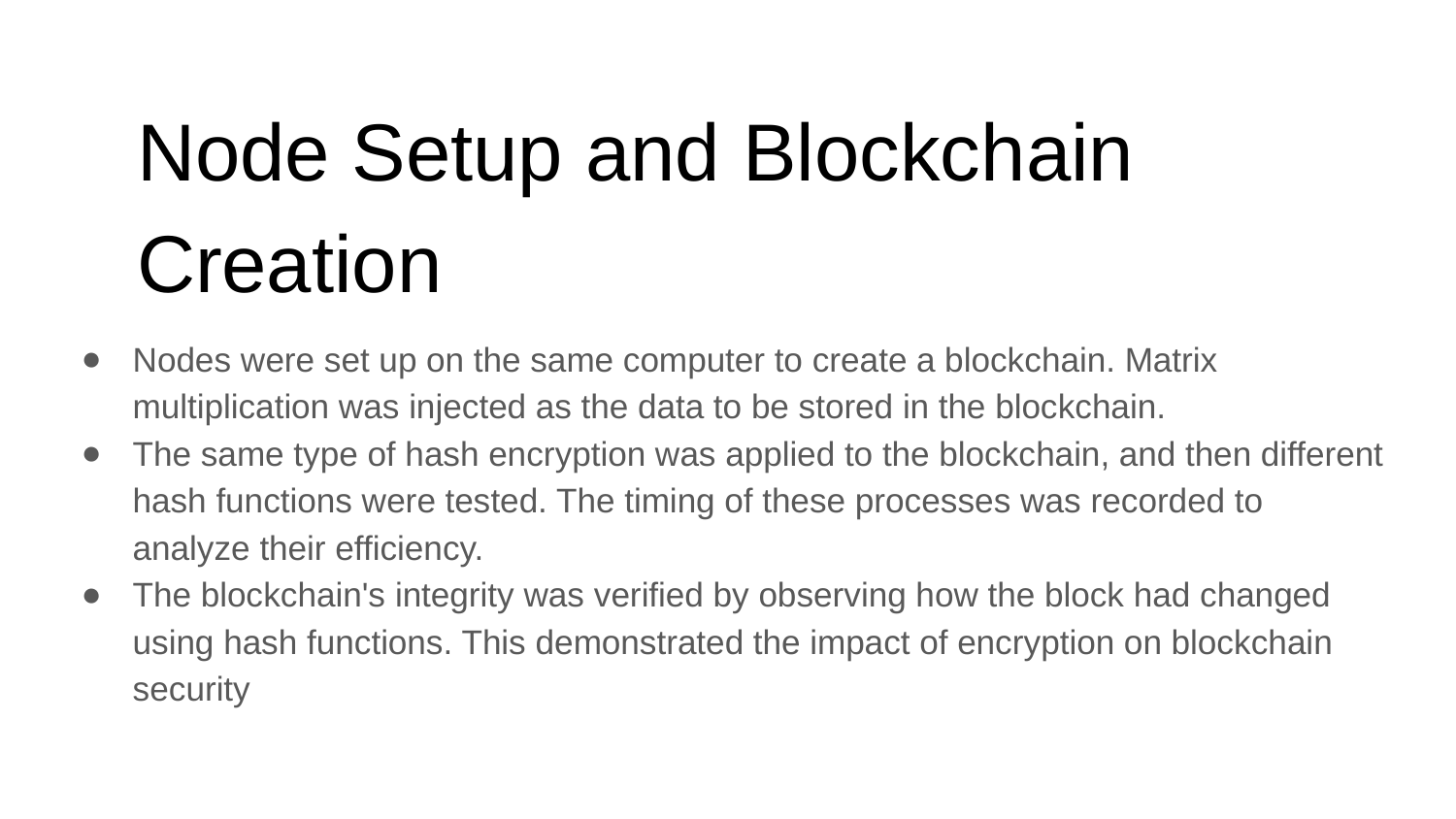

# Node Setup and Blockchain Creation

Nodes were set up on the same computer to create a blockchain. Matrix multiplication was injected as the data to be stored in the blockchain.
The same type of hash encryption was applied to the blockchain, and then different hash functions were tested. The timing of these processes was recorded to analyze their efficiency.
The blockchain's integrity was verified by observing how the block had changed using hash functions. This demonstrated the impact of encryption on blockchain security